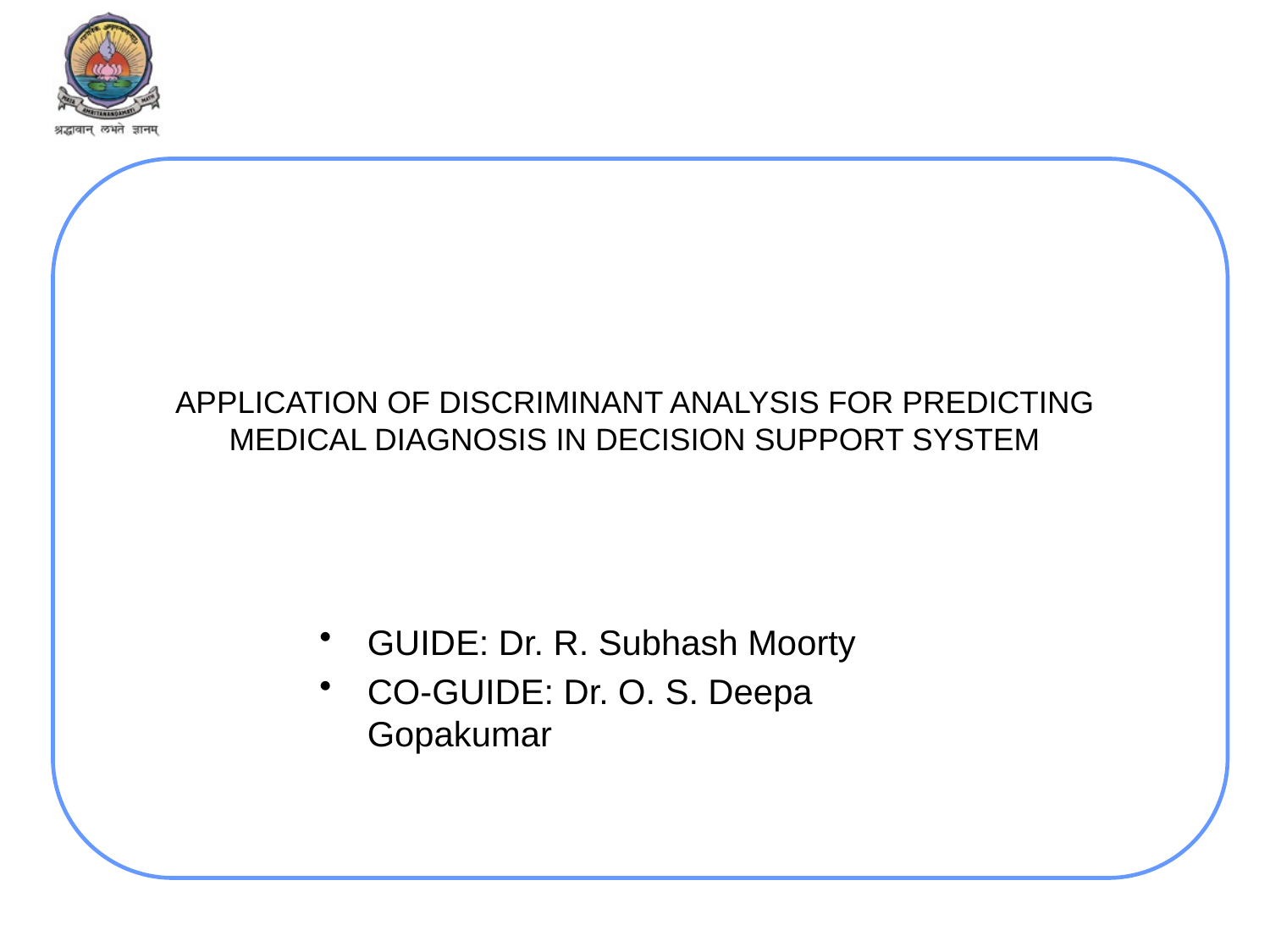

# APPLICATION OF DISCRIMINANT ANALYSIS FOR PREDICTING MEDICAL DIAGNOSIS IN DECISION SUPPORT SYSTEM
GUIDE: Dr. R. Subhash Moorty
CO-GUIDE: Dr. O. S. Deepa Gopakumar